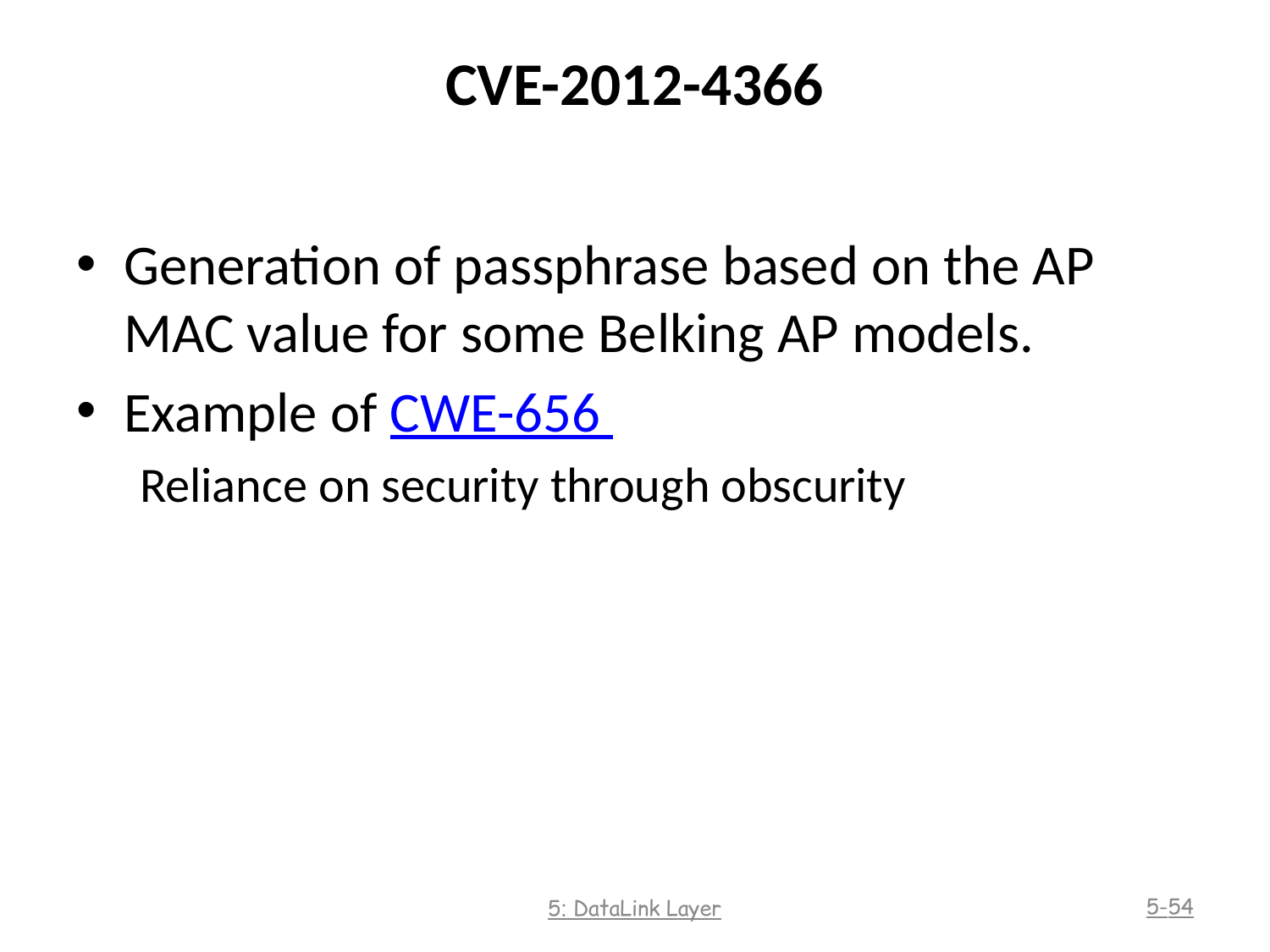

# CVE-2012-4366
Generation of passphrase based on the AP MAC value for some Belking AP models.
Example of CWE-656
Reliance on security through obscurity

5: DataLink Layer
5-54